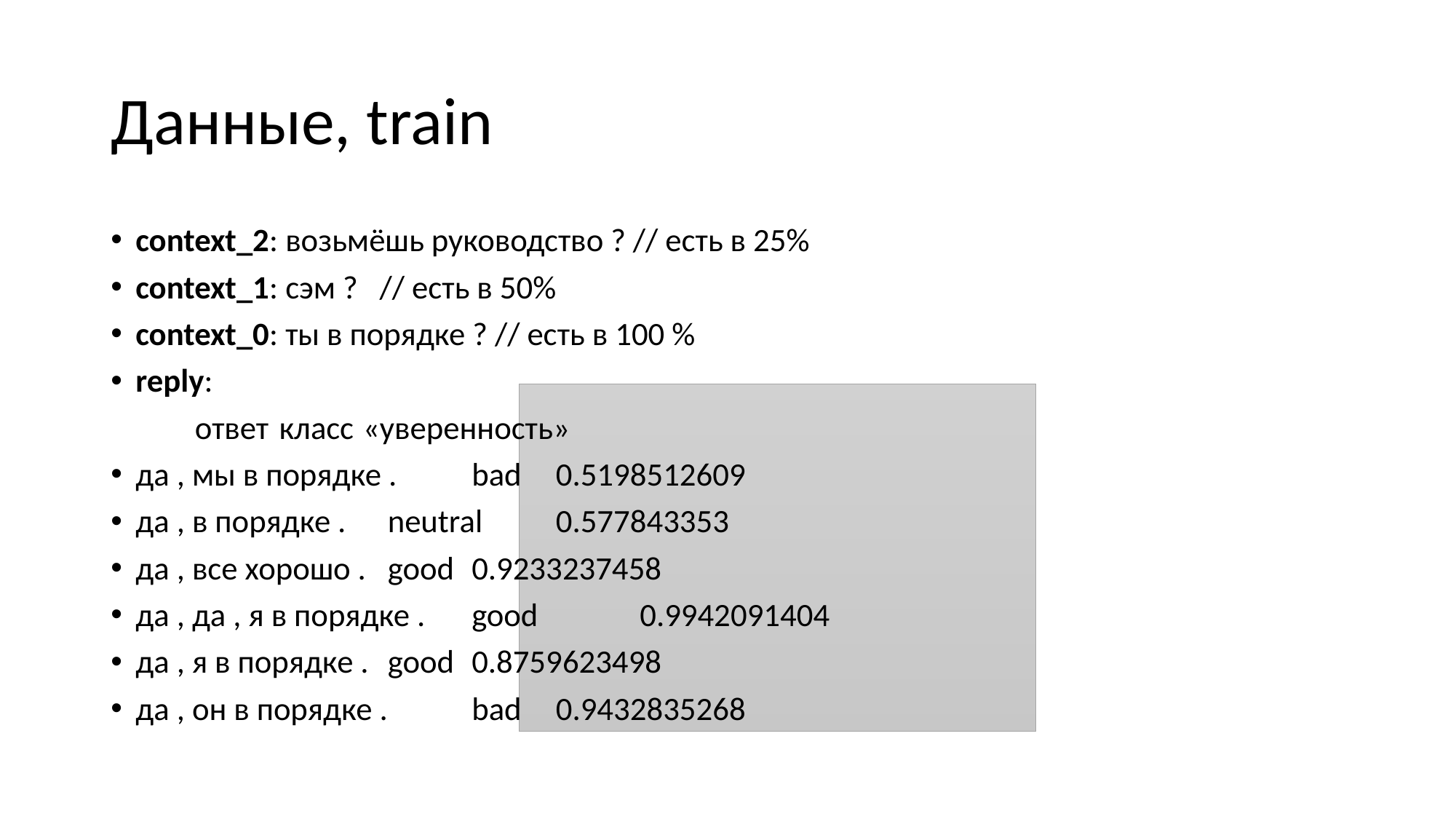

# Данные, train
context_2: возьмёшь руководство ? // есть в 25%
context_1: сэм ?   // есть в 50%
context_0: ты в порядке ? // есть в 100 %
reply:
   	ответ			класс		«уверенность»
да , мы в порядке .		bad		0.5198512609
да , в порядке .		neutral 	0.577843353
да , все хорошо .		good		0.9233237458
да , да , я в порядке . 	good   		0.9942091404
да , я в порядке .		good		0.8759623498
да , он в порядке .		bad		0.9432835268